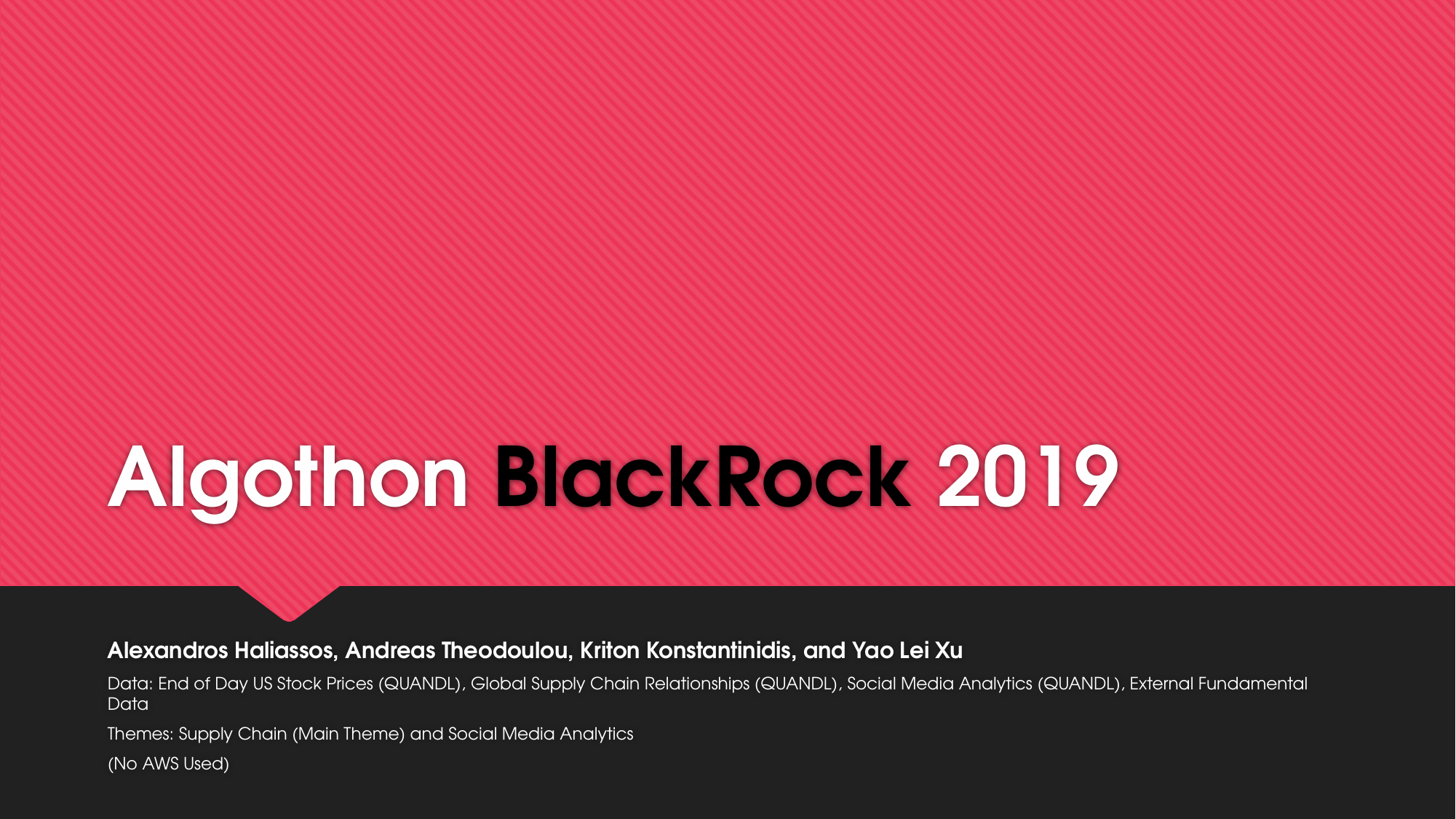

# Algothon BlackRock 2019
Alexandros Haliassos, Andreas Theodoulou, Kriton Konstantinidis, and Yao Lei Xu
Data: End of Day US Stock Prices (QUANDL), Global Supply Chain Relationships (QUANDL), Social Media Analytics (QUANDL), External Fundamental Data
Themes: Supply Chain (Main Theme) and Social Media Analytics
(No AWS Used)